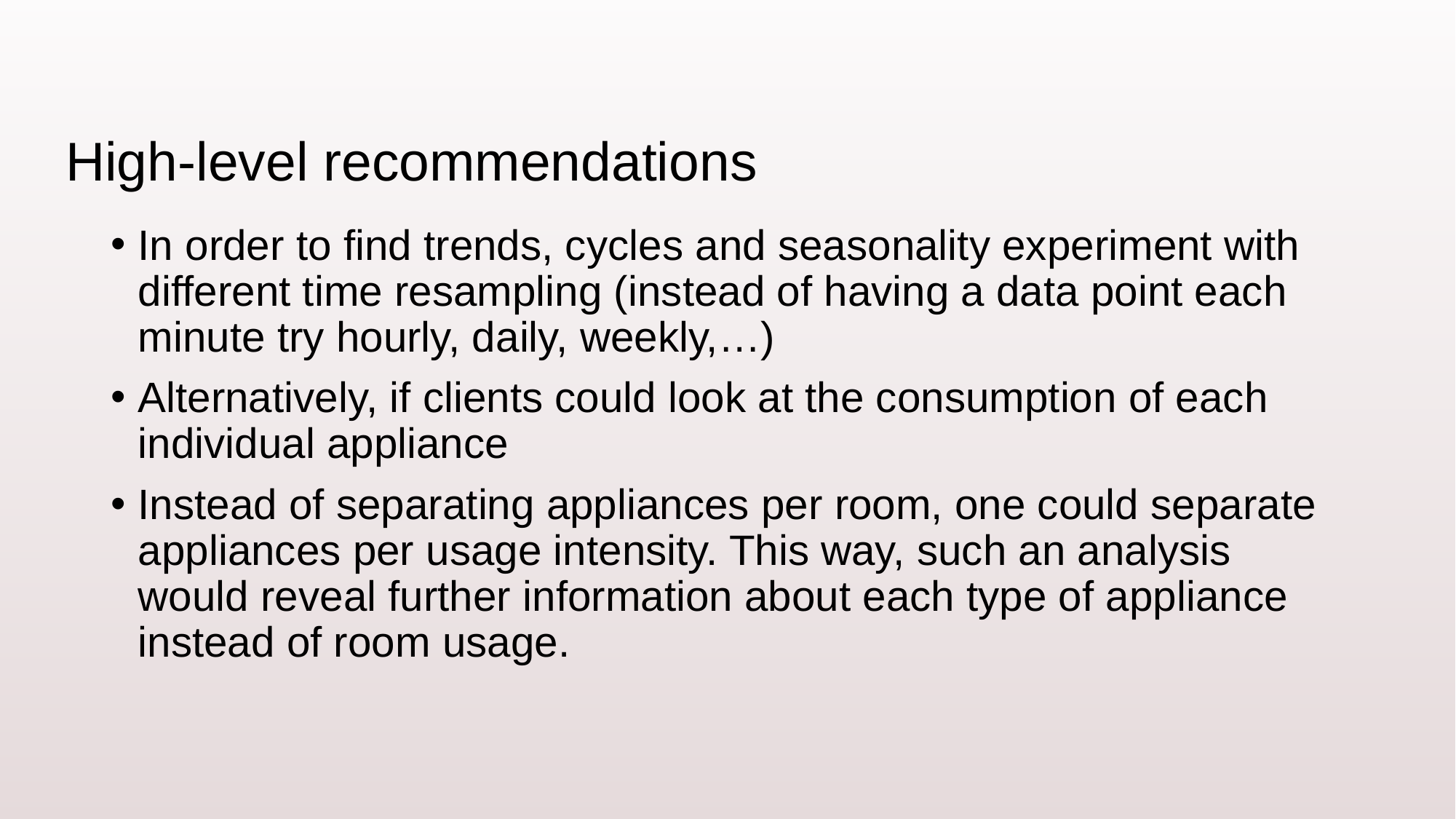

# High-level recommendations
In order to find trends, cycles and seasonality experiment with different time resampling (instead of having a data point each minute try hourly, daily, weekly,…)
Alternatively, if clients could look at the consumption of each individual appliance
Instead of separating appliances per room, one could separate appliances per usage intensity. This way, such an analysis would reveal further information about each type of appliance instead of room usage.